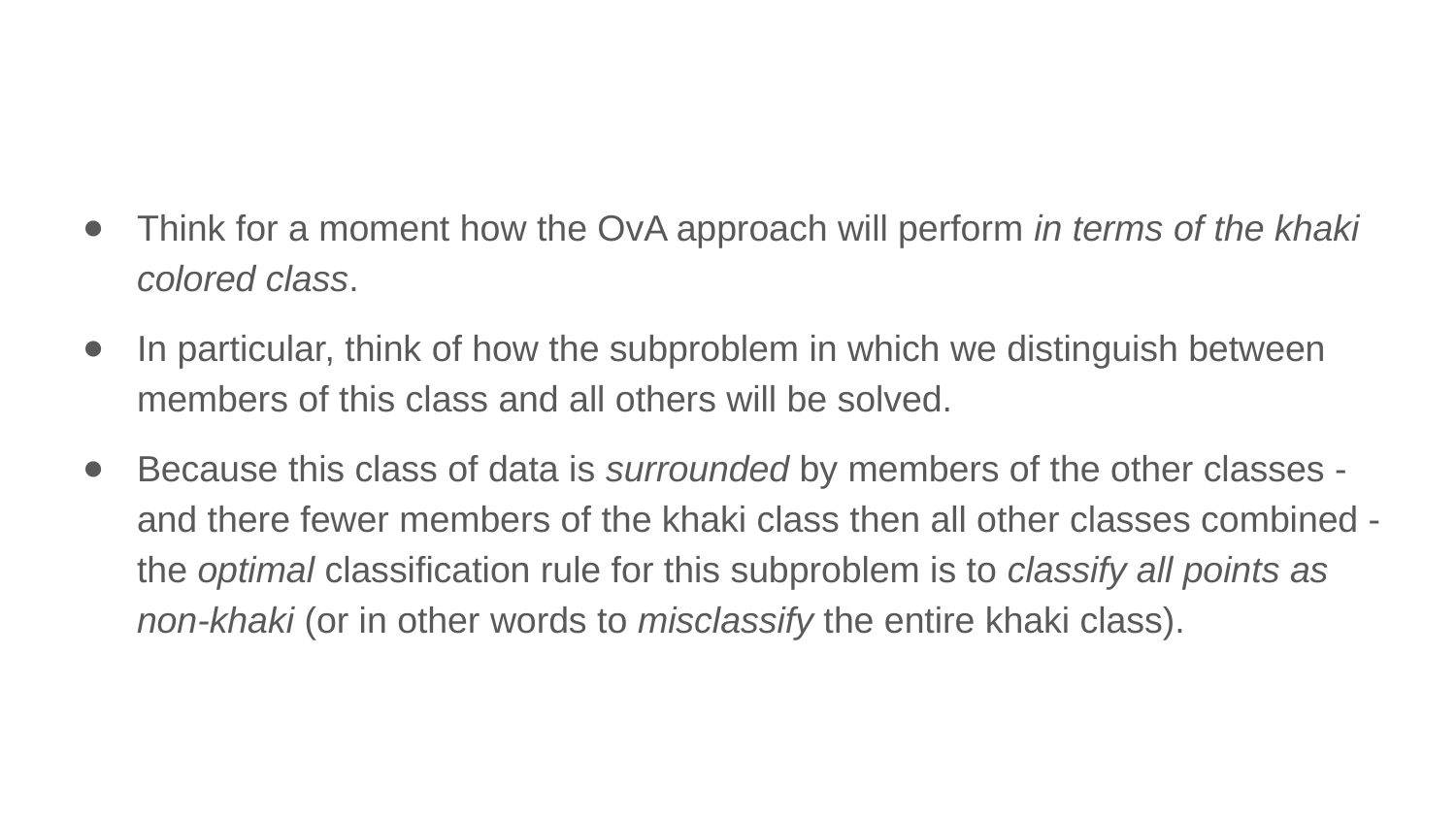

Think for a moment how the OvA approach will perform in terms of the khaki colored class.
In particular, think of how the subproblem in which we distinguish between members of this class and all others will be solved.
Because this class of data is surrounded by members of the other classes - and there fewer members of the khaki class then all other classes combined - the optimal classification rule for this subproblem is to classify all points as non-khaki (or in other words to misclassify the entire khaki class).